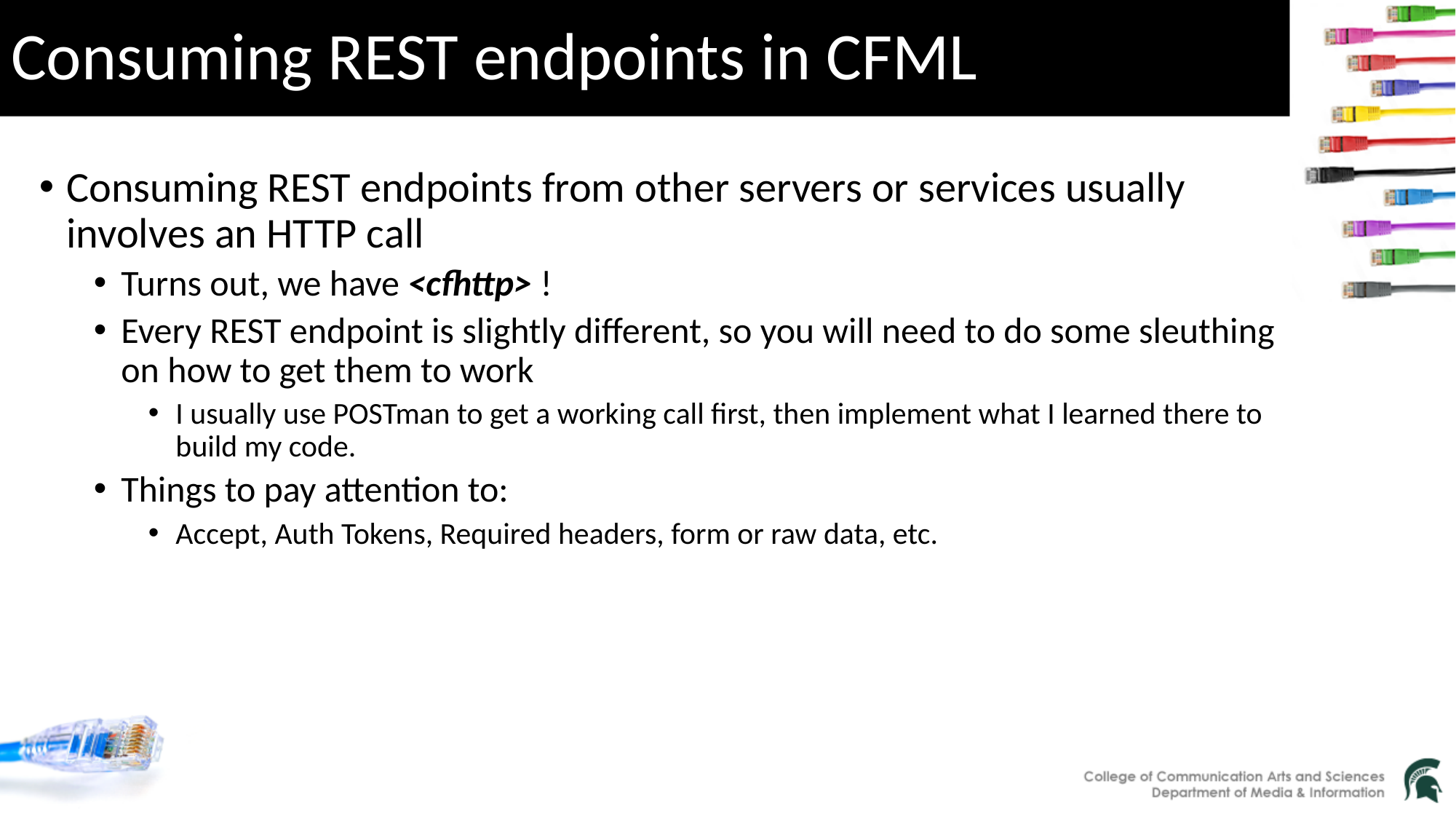

# Consuming REST endpoints in CFML
Consuming REST endpoints from other servers or services usually involves an HTTP call
Turns out, we have <cfhttp> !
Every REST endpoint is slightly different, so you will need to do some sleuthing on how to get them to work
I usually use POSTman to get a working call first, then implement what I learned there to build my code.
Things to pay attention to:
Accept, Auth Tokens, Required headers, form or raw data, etc.